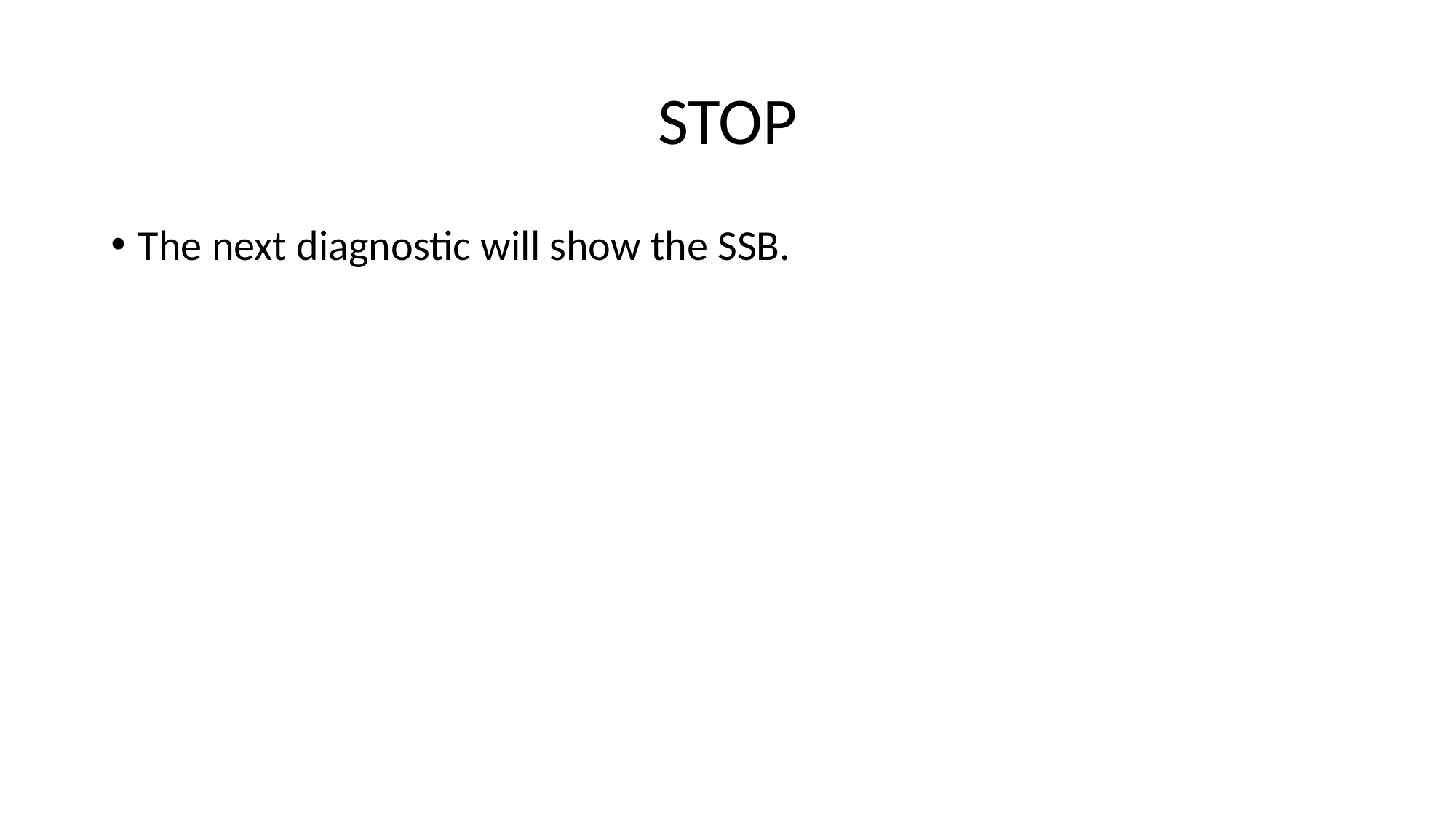

# STOP
The next diagnostic will show the SSB.